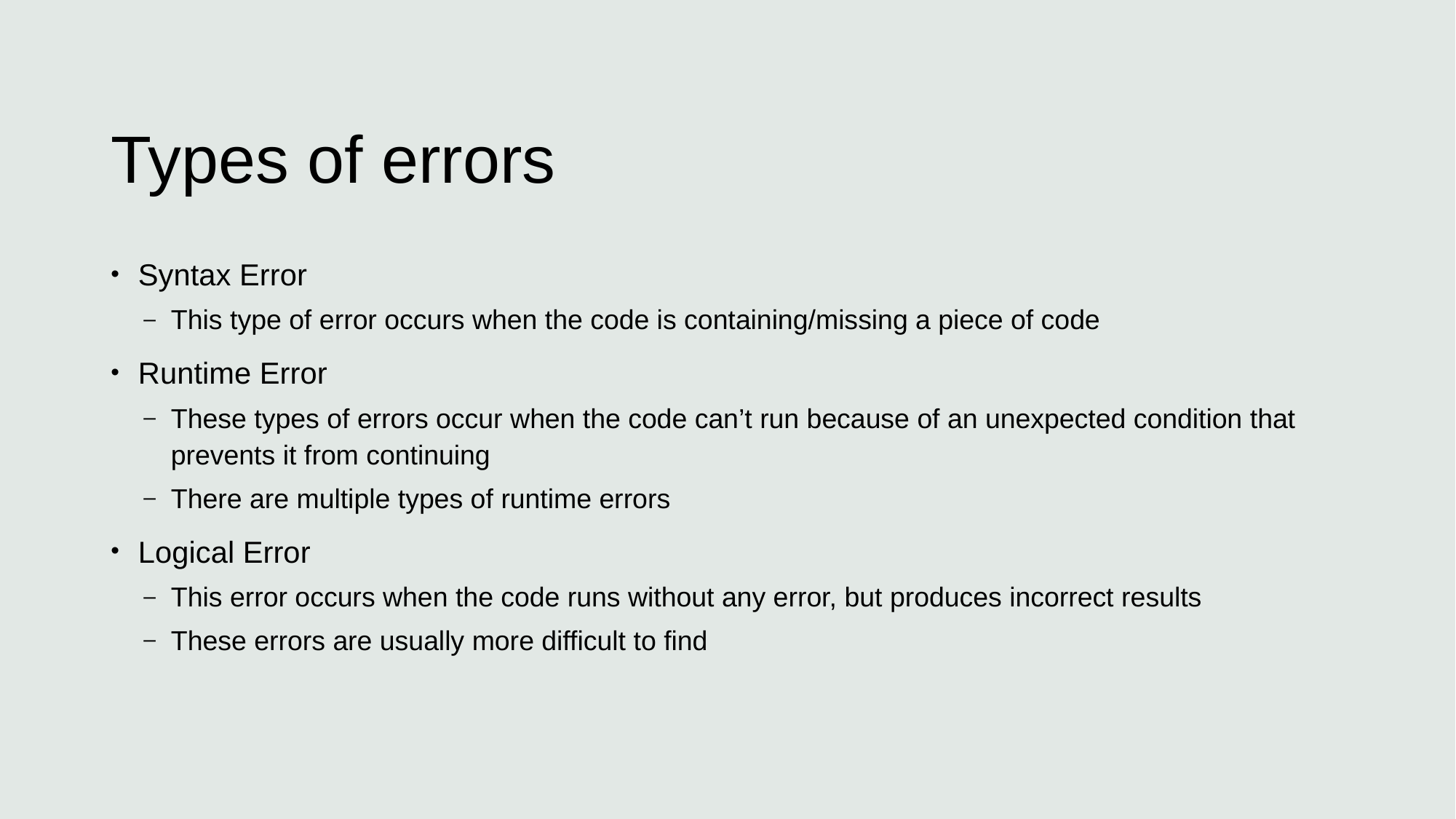

# Types of errors
Syntax Error
This type of error occurs when the code is containing/missing a piece of code
Runtime Error
These types of errors occur when the code can’t run because of an unexpected condition that prevents it from continuing
There are multiple types of runtime errors
Logical Error
This error occurs when the code runs without any error, but produces incorrect results
These errors are usually more difficult to find